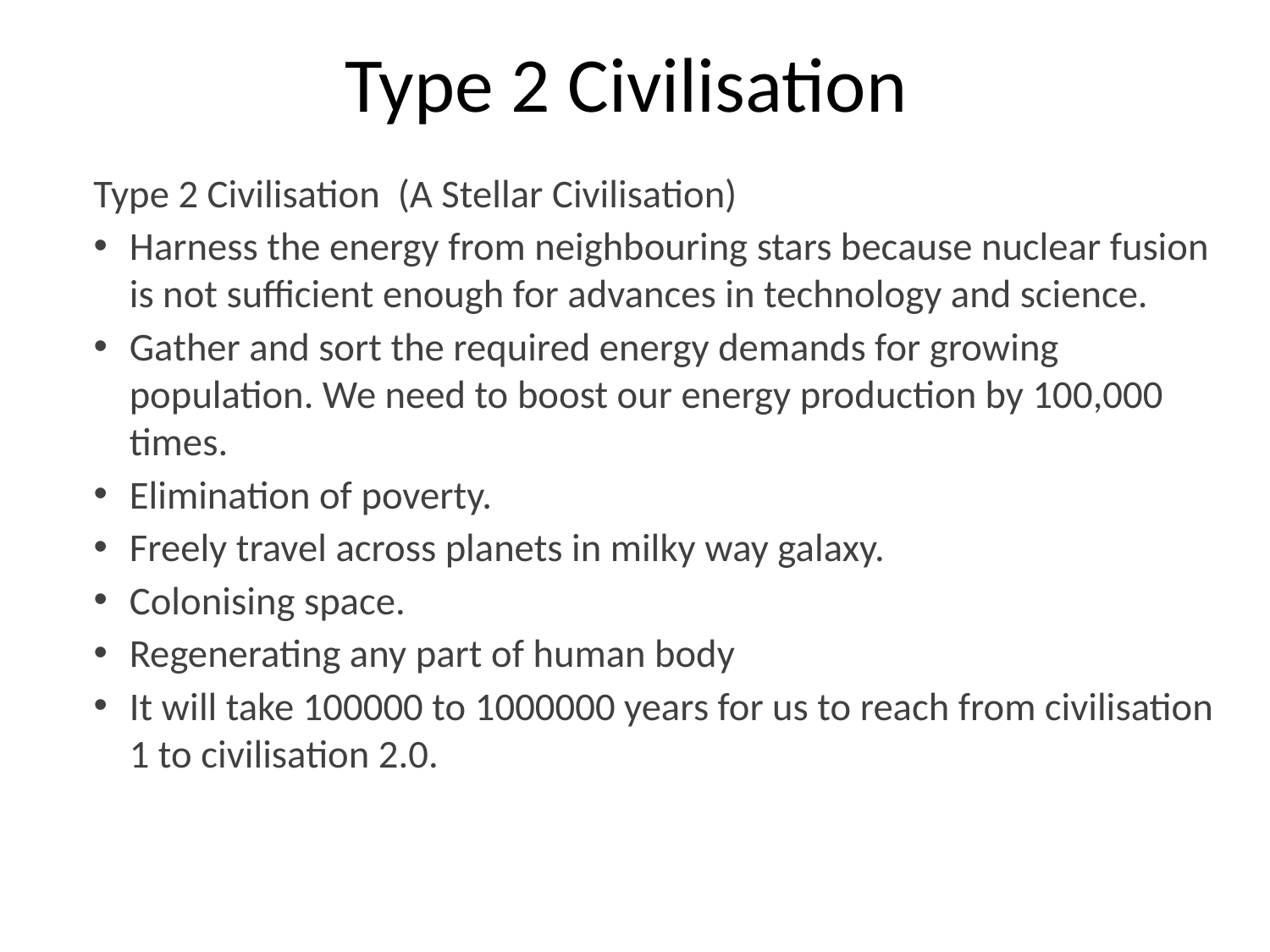

# Type 2 Civilisation
Type 2 Civilisation  (A Stellar Civilisation)
Harness the energy from neighbouring stars because nuclear fusion is not sufficient enough for advances in technology and science.
Gather and sort the required energy demands for growing population. We need to boost our energy production by 100,000 times.
Elimination of poverty.
Freely travel across planets in milky way galaxy.
Colonising space.
Regenerating any part of human body
It will take 100000 to 1000000 years for us to reach from civilisation 1 to civilisation 2.0.